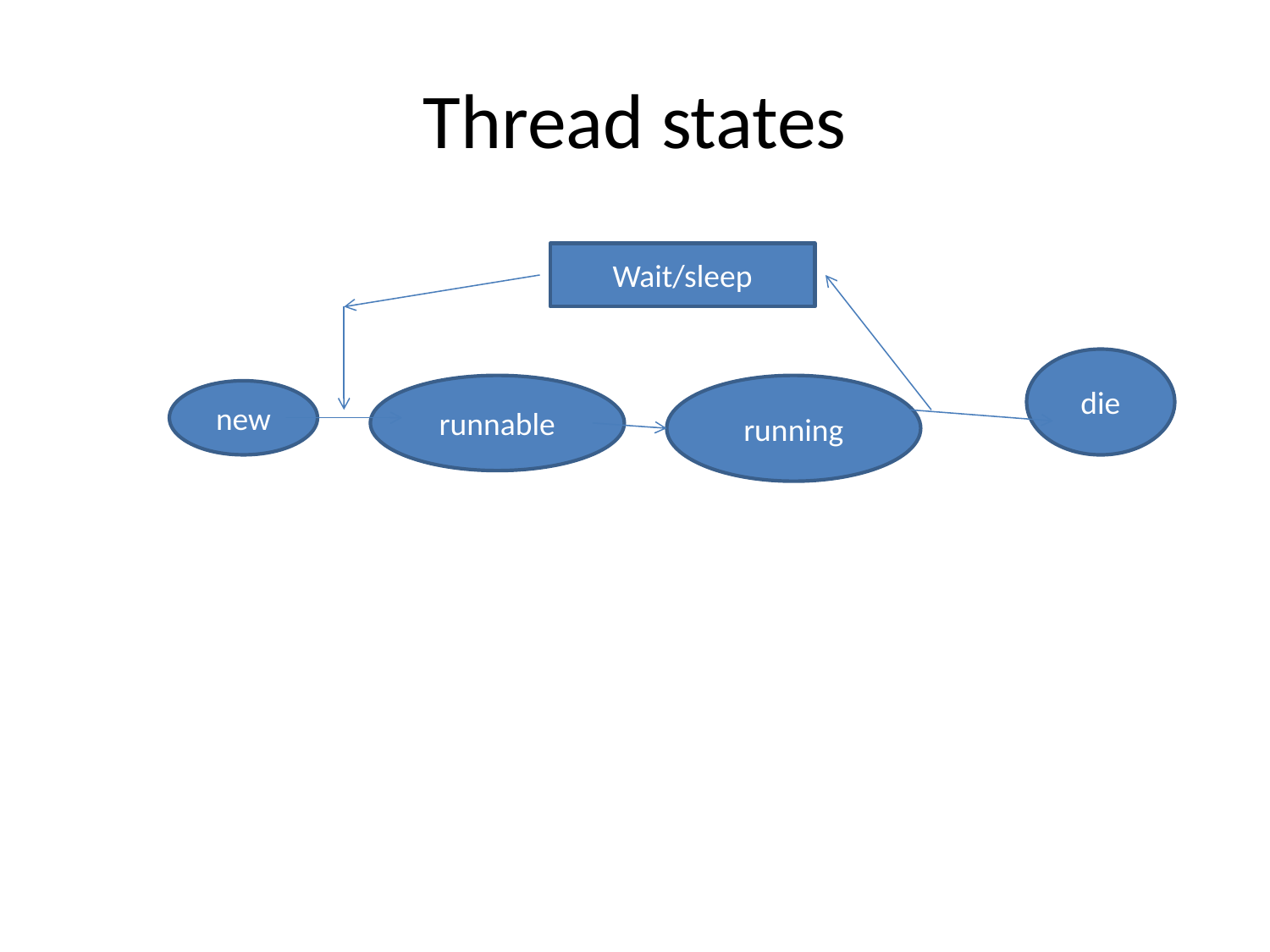

# Thread states

Wait/sleep
die
runnable
running
new